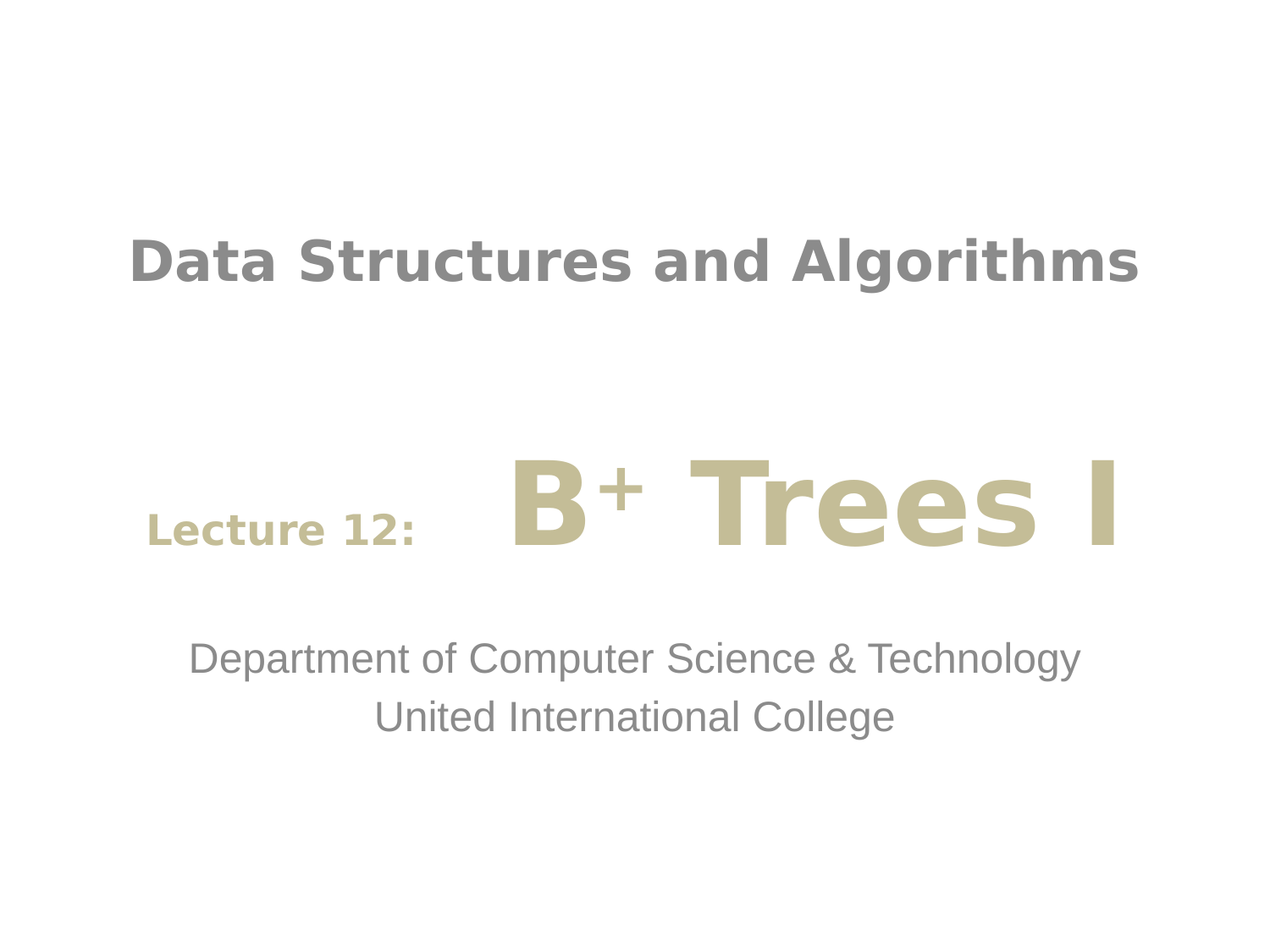

# Data Structures and Algorithms
B+ Trees I
Lecture 12:
Department of Computer Science & Technology
United International College